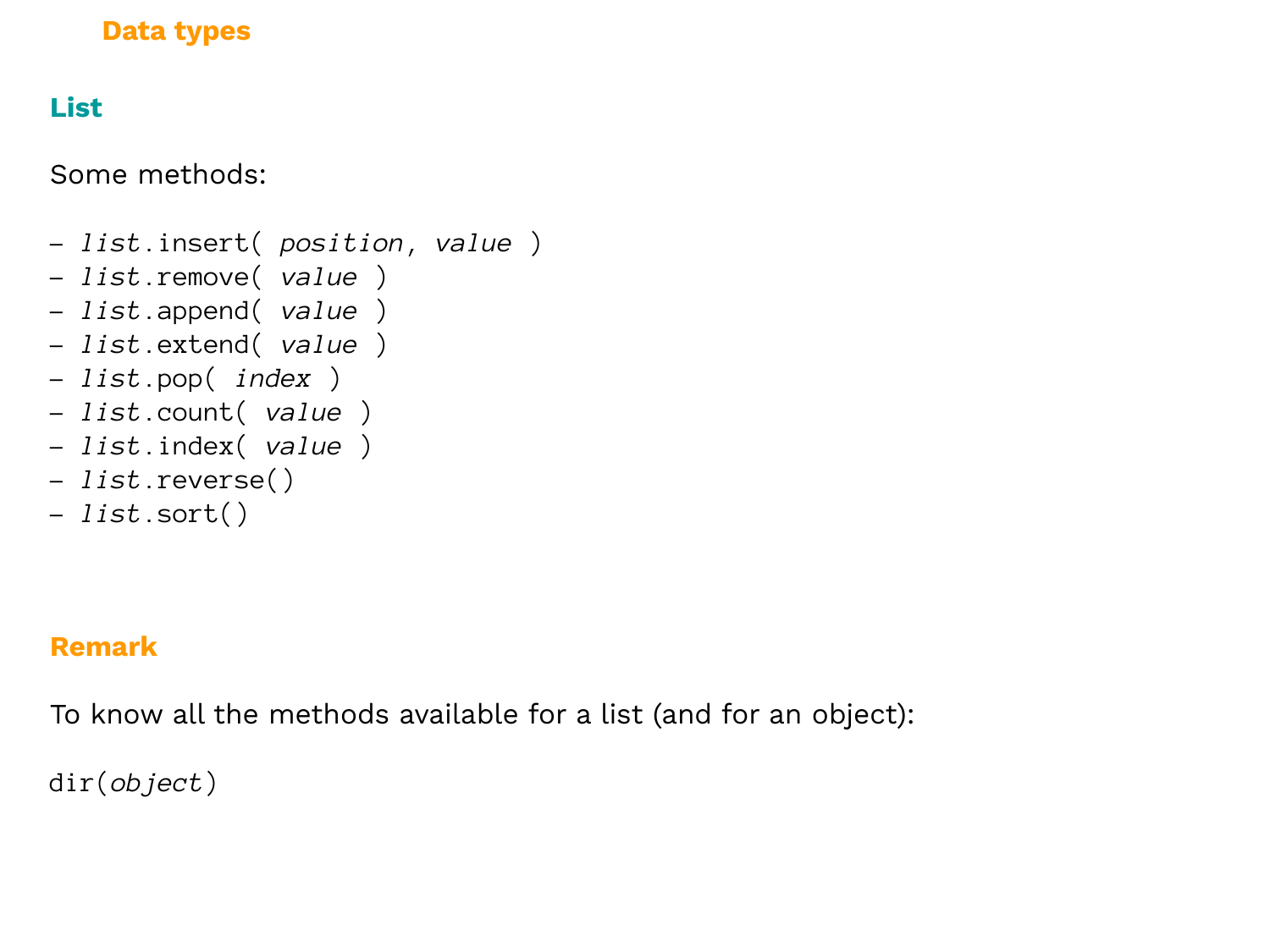

Data types
List

Some methods:

- list.insert( position, value )
- list.remove( value )
- list.append( value )
- list.extend( value )
- list.pop( index )
- list.count( value )
- list.index( value )
- list.reverse()
- list.sort()

Remark

To know all the methods available for a list (and for an object):

dir(object)